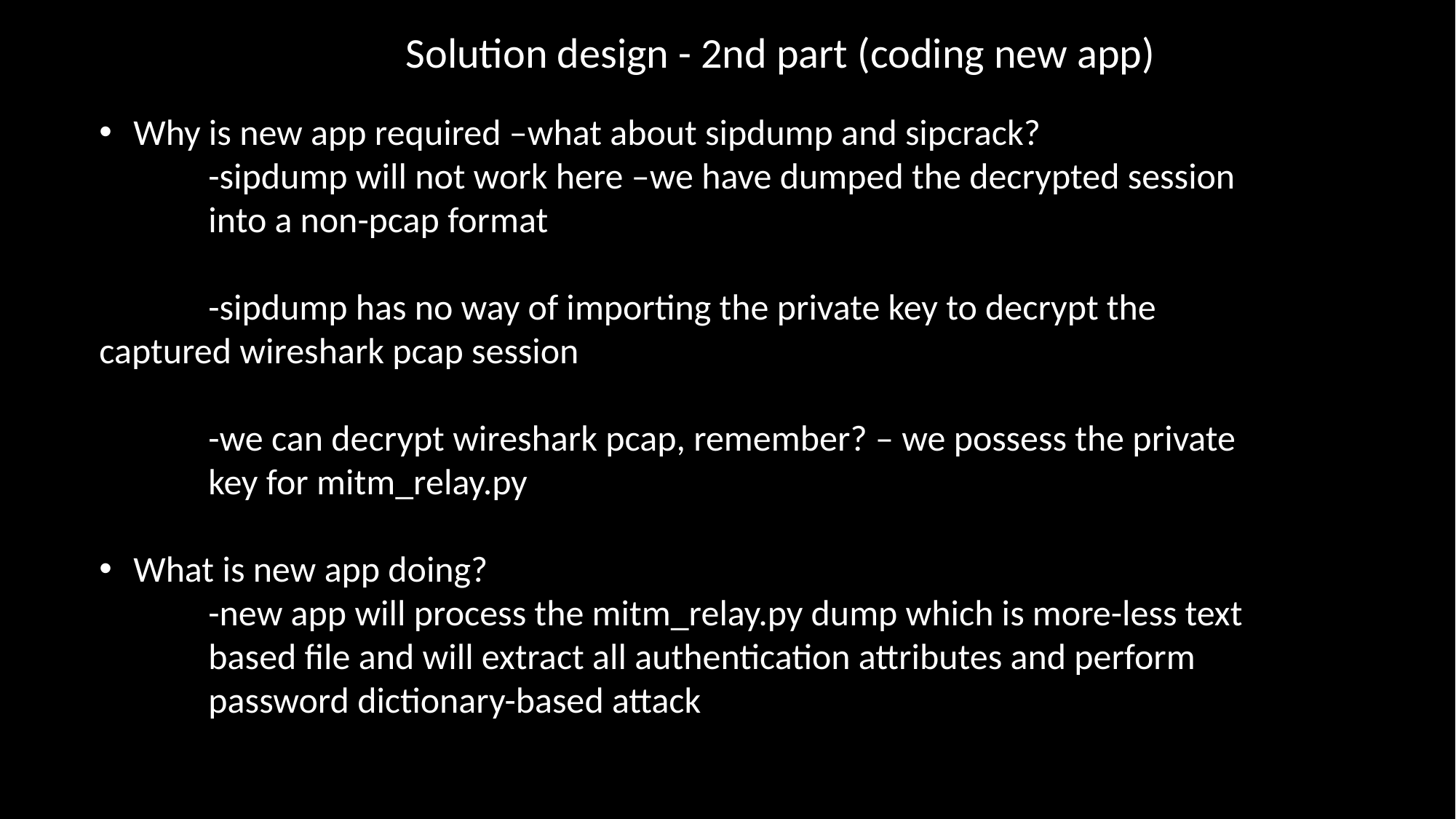

# Solution design - 2nd part (coding new app)

Why is new app required –what about sipdump and sipcrack?
	-sipdump will not work here –we have dumped the decrypted session 	into a non-pcap format

	-sipdump has no way of importing the private key to decrypt the 	captured wireshark pcap session

	-we can decrypt wireshark pcap, remember? – we possess the private 	key for mitm_relay.py

What is new app doing?
	-new app will process the mitm_relay.py dump which is more-less text 	based file and will extract all authentication attributes and perform 	password dictionary-based attack